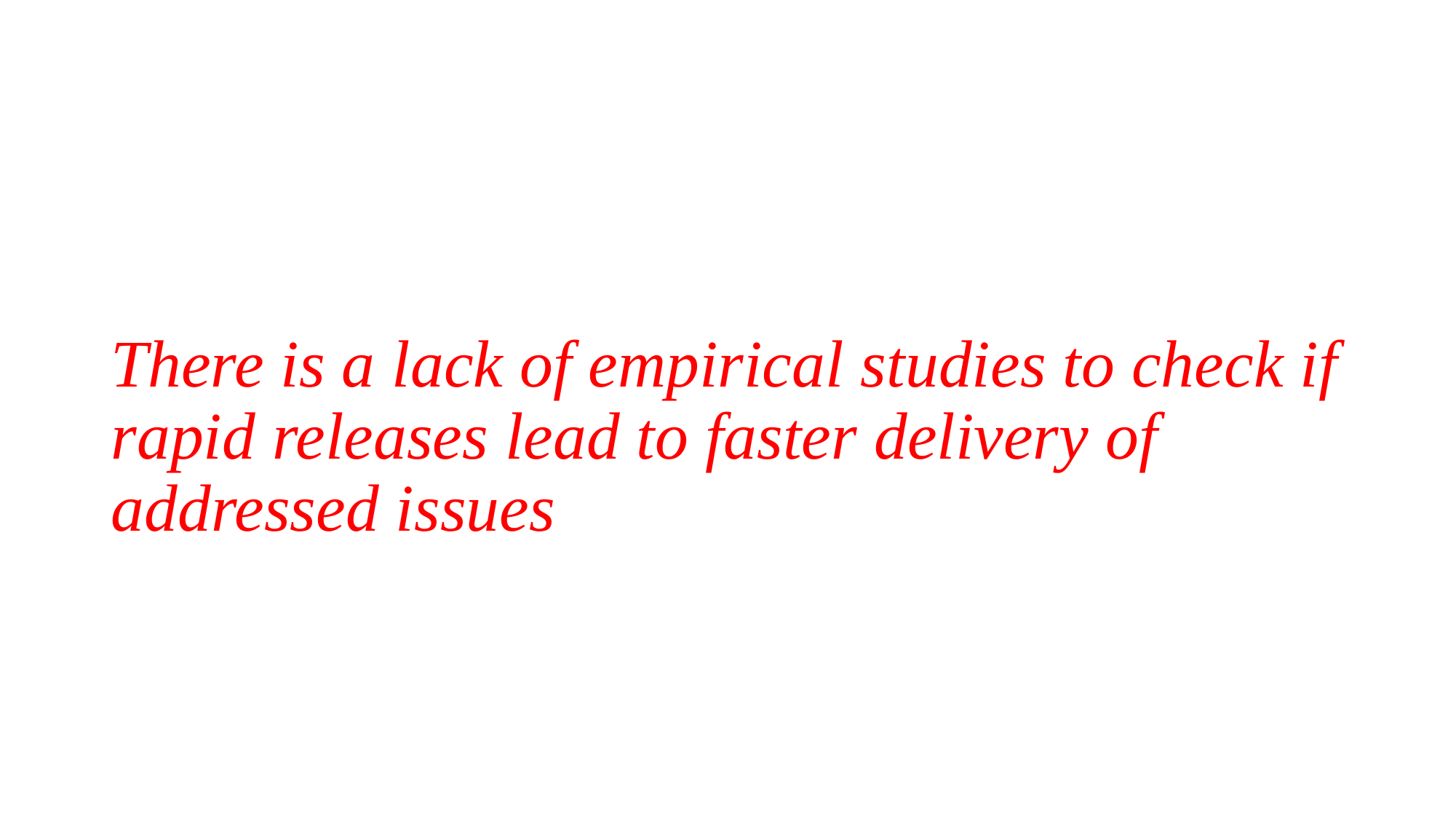

# There is a lack of empirical studies to check if rapid releases lead to faster delivery of addressed issues